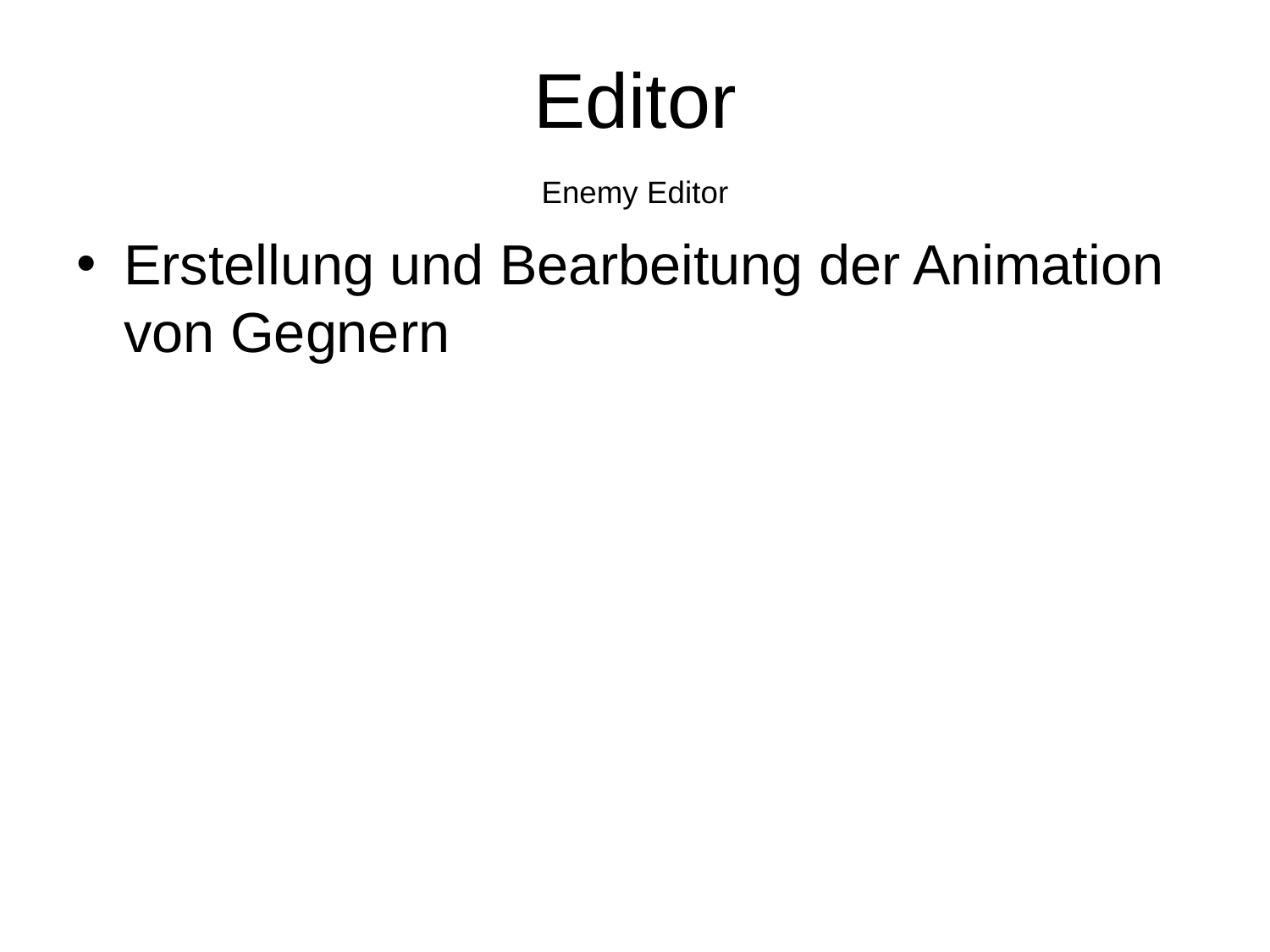

# Editor
Enemy Editor
Erstellung und Bearbeitung der Animation von Gegnern